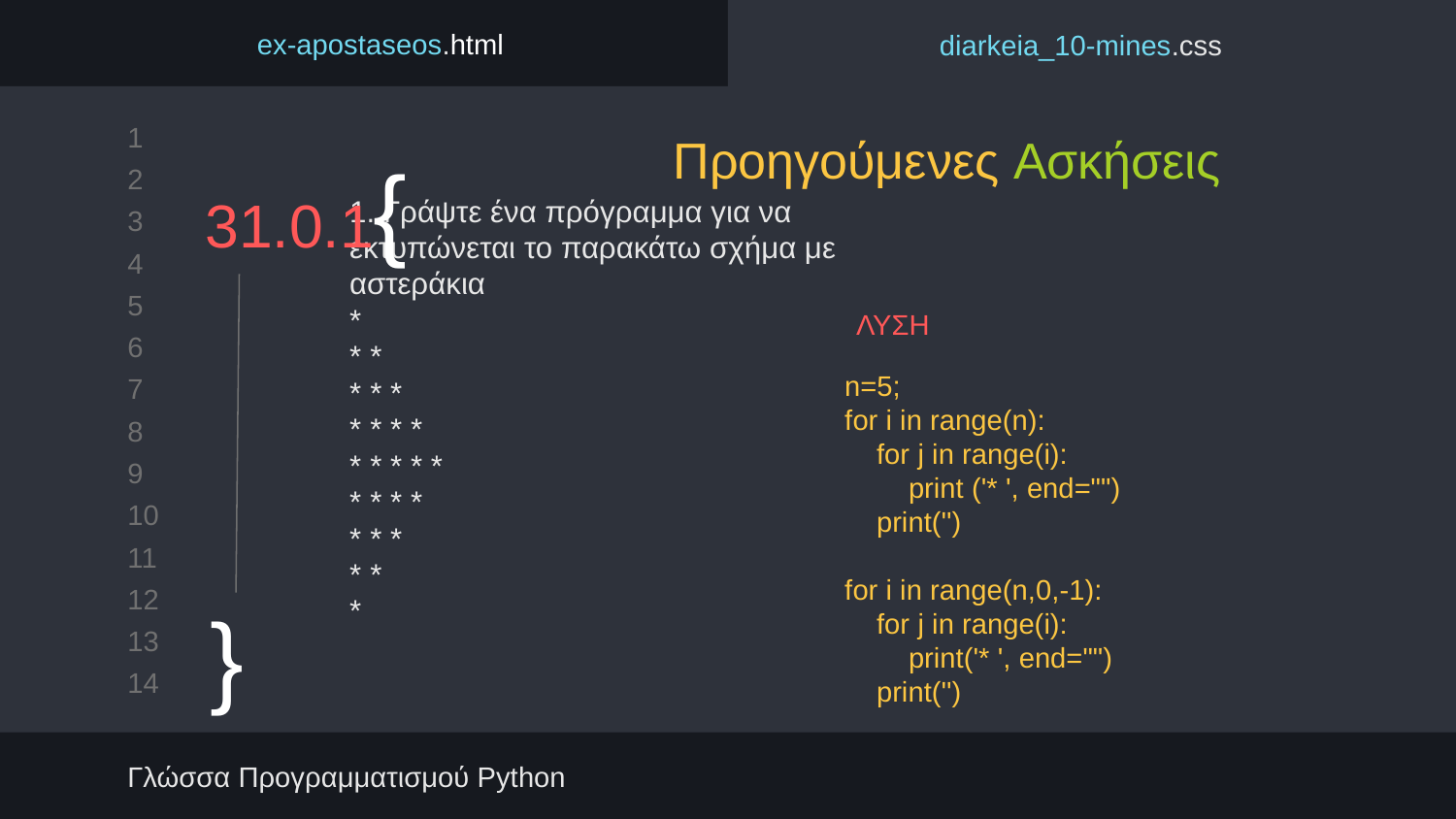

ex-apostaseos.html
diarkeia_10-mines.css
# Προηγούμενες Ασκήσεις
31.0.1{
ΛΥΣΗ
1. Γράψτε ένα πρόγραμμα για να εκτυπώνεται το παρακάτω σχήμα με αστεράκια
*
* *
* * *
* * * *
* * * * *
* * * *
* * *
* *
*
n=5;
for i in range(n):
    for j in range(i):
        print ('* ', end="")
    print('')

for i in range(n,0,-1):
    for j in range(i):
        print('* ', end="")
    print('')
}
Γλώσσα Προγραμματισμού Python